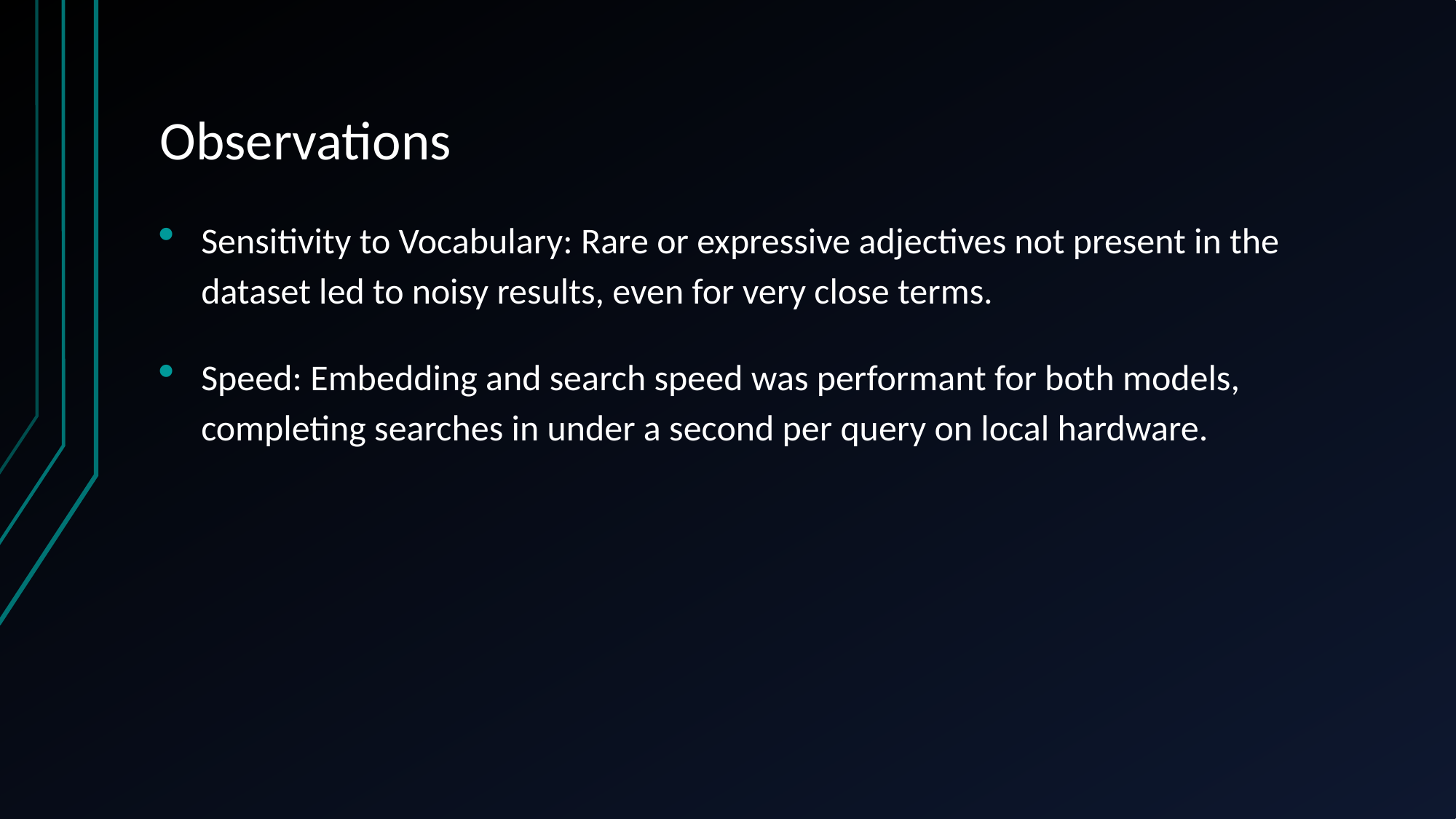

# Observations
Sensitivity to Vocabulary: Rare or expressive adjectives not present in the dataset led to noisy results, even for very close terms.
Speed: Embedding and search speed was performant for both models, completing searches in under a second per query on local hardware.